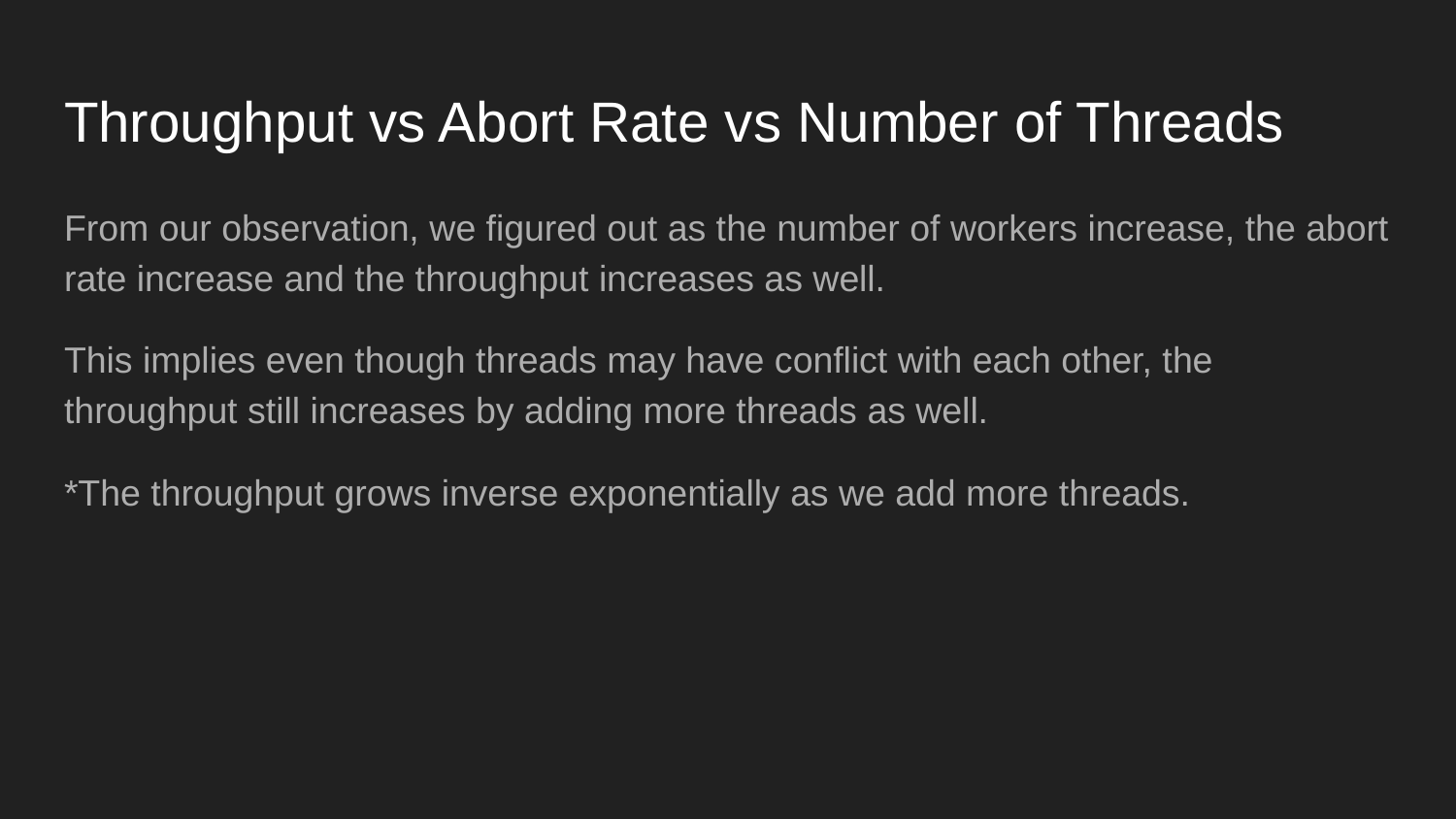

# Throughput vs Abort Rate vs Number of Threads
From our observation, we figured out as the number of workers increase, the abort rate increase and the throughput increases as well.
This implies even though threads may have conflict with each other, the throughput still increases by adding more threads as well.
*The throughput grows inverse exponentially as we add more threads.